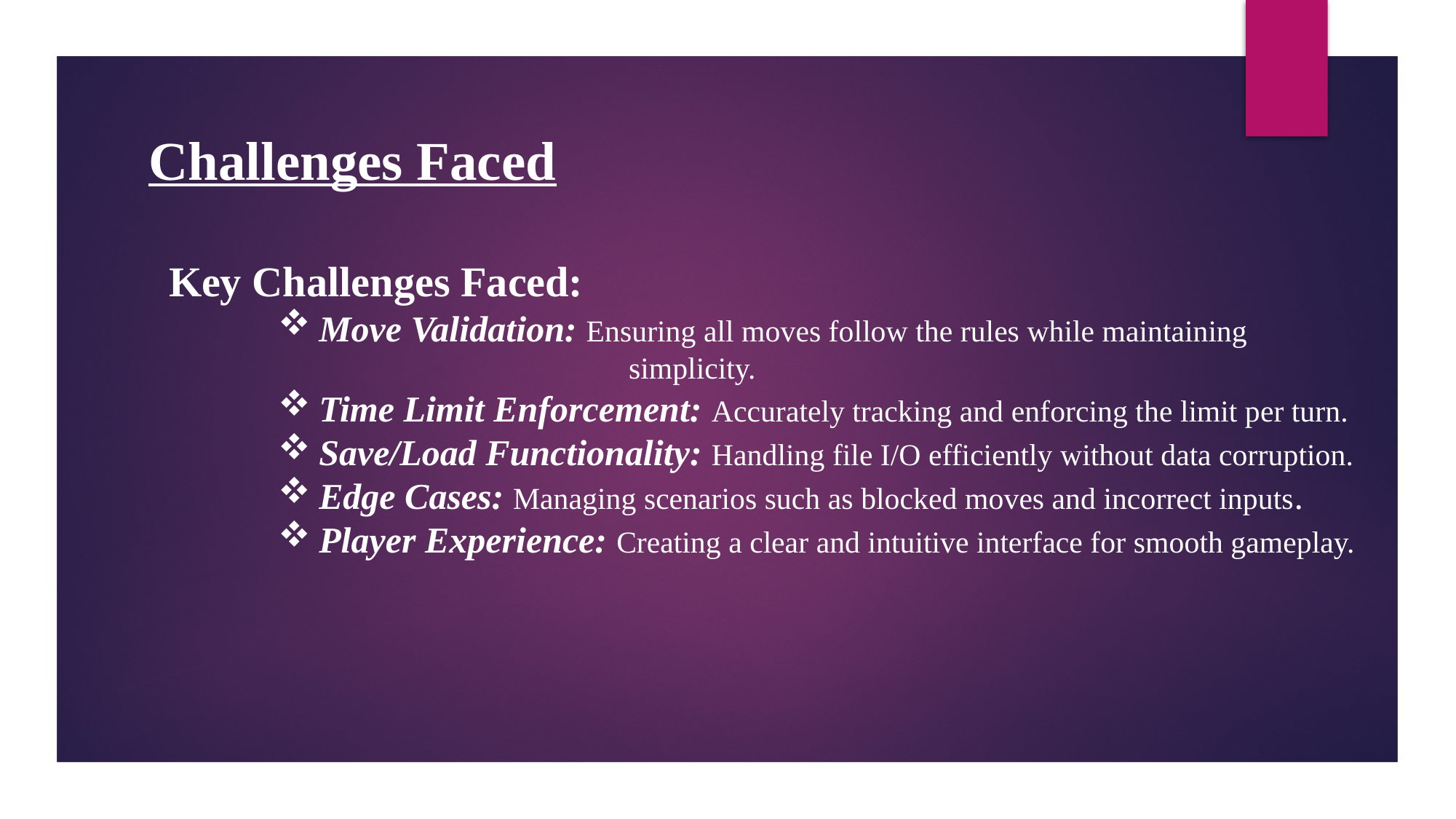

# Challenges Faced

Key Challenges Faced:
Move Validation: Ensuring all moves follow the rules while maintaining 			            simplicity.
Time Limit Enforcement: Accurately tracking and enforcing the limit per turn.
Save/Load Functionality: Handling file I/O efficiently without data corruption.
Edge Cases: Managing scenarios such as blocked moves and incorrect inputs.
Player Experience: Creating a clear and intuitive interface for smooth gameplay.